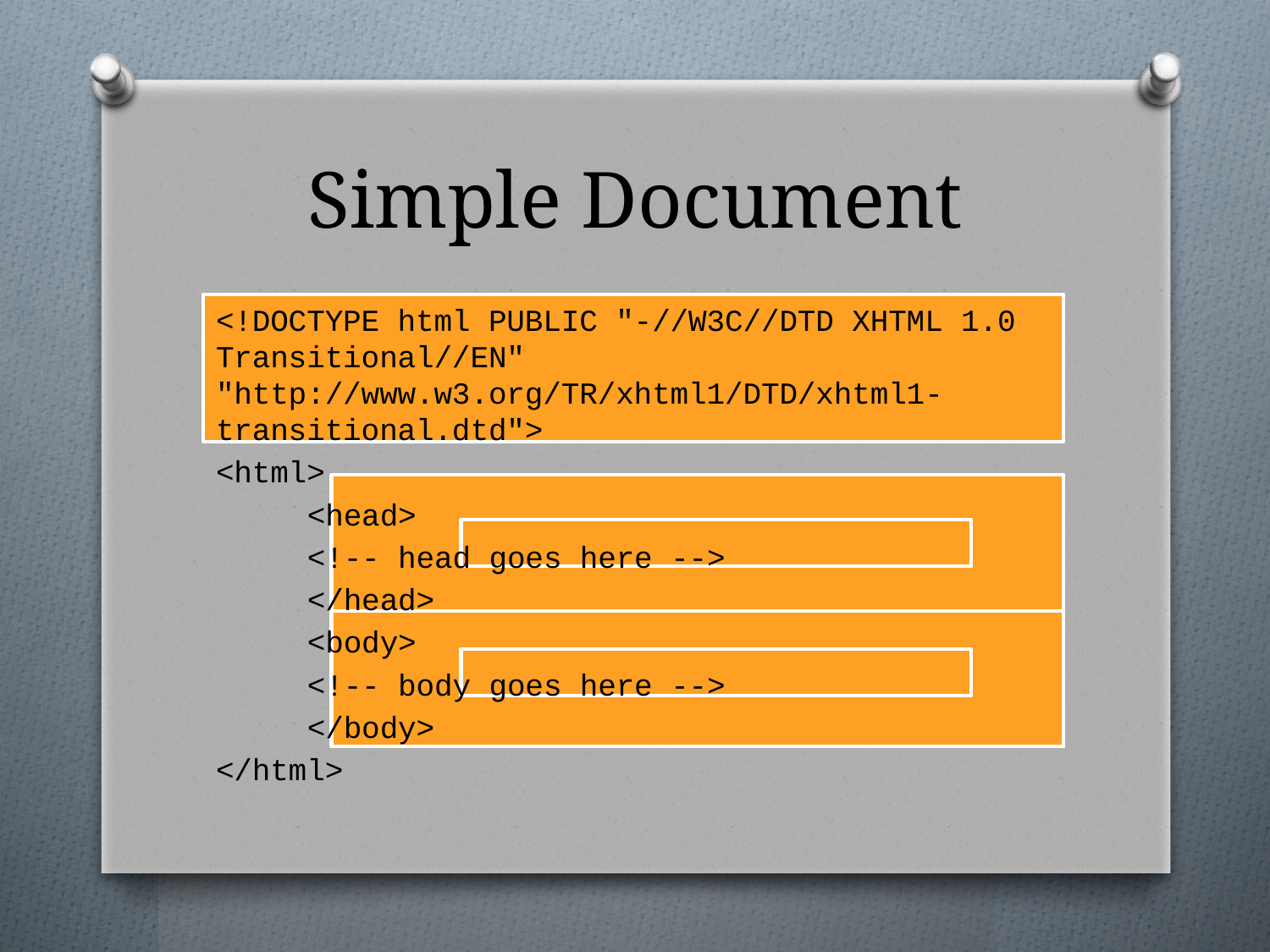

# Simple Document

<!DOCTYPE html PUBLIC "-//W3C//DTD XHTML 1.0 Transitional//EN"
"http://www.w3.org/TR/xhtml1/DTD/xhtml1-transitional.dtd">
<html>
	<head>
		<!-- head goes here -->
	</head>
	<body>
		<!-- body goes here -->
	</body>
</html>